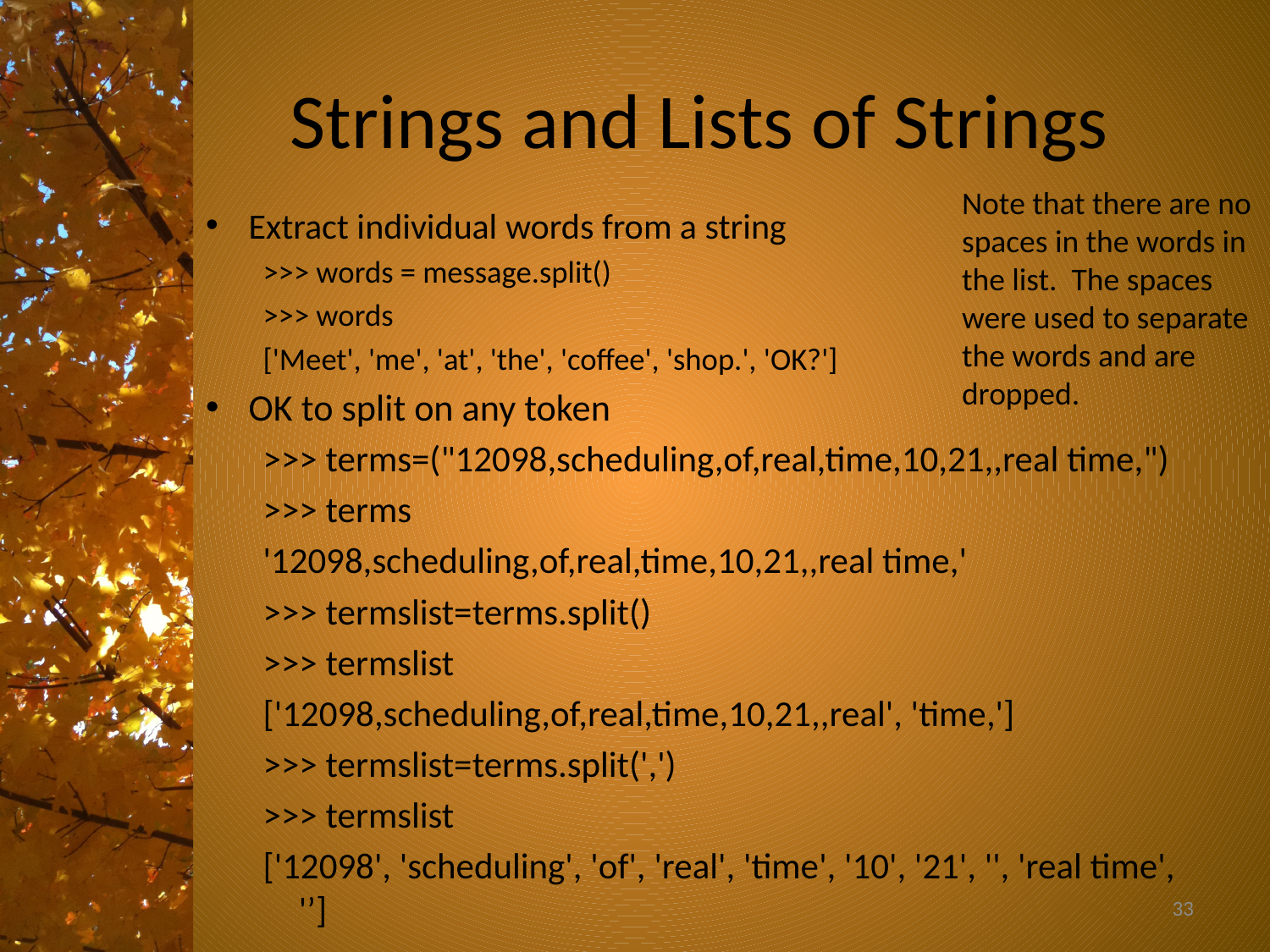

# Strings and Lists of Strings
Note that there are no spaces in the words in the list.  The spaces were used to separate the words and are dropped.

Extract individual words from a string
>>> words = message.split()
>>> words
['Meet', 'me', 'at', 'the', 'coffee', 'shop.', 'OK?']
OK to split on any token
>>> terms=("12098,scheduling,of,real,time,10,21,,real time,")
>>> terms
'12098,scheduling,of,real,time,10,21,,real time,'
>>> termslist=terms.split()
>>> termslist
['12098,scheduling,of,real,time,10,21,,real', 'time,']
>>> termslist=terms.split(',')
>>> termslist
['12098', 'scheduling', 'of', 'real', 'time', '10', '21', '', 'real time', '’]

33